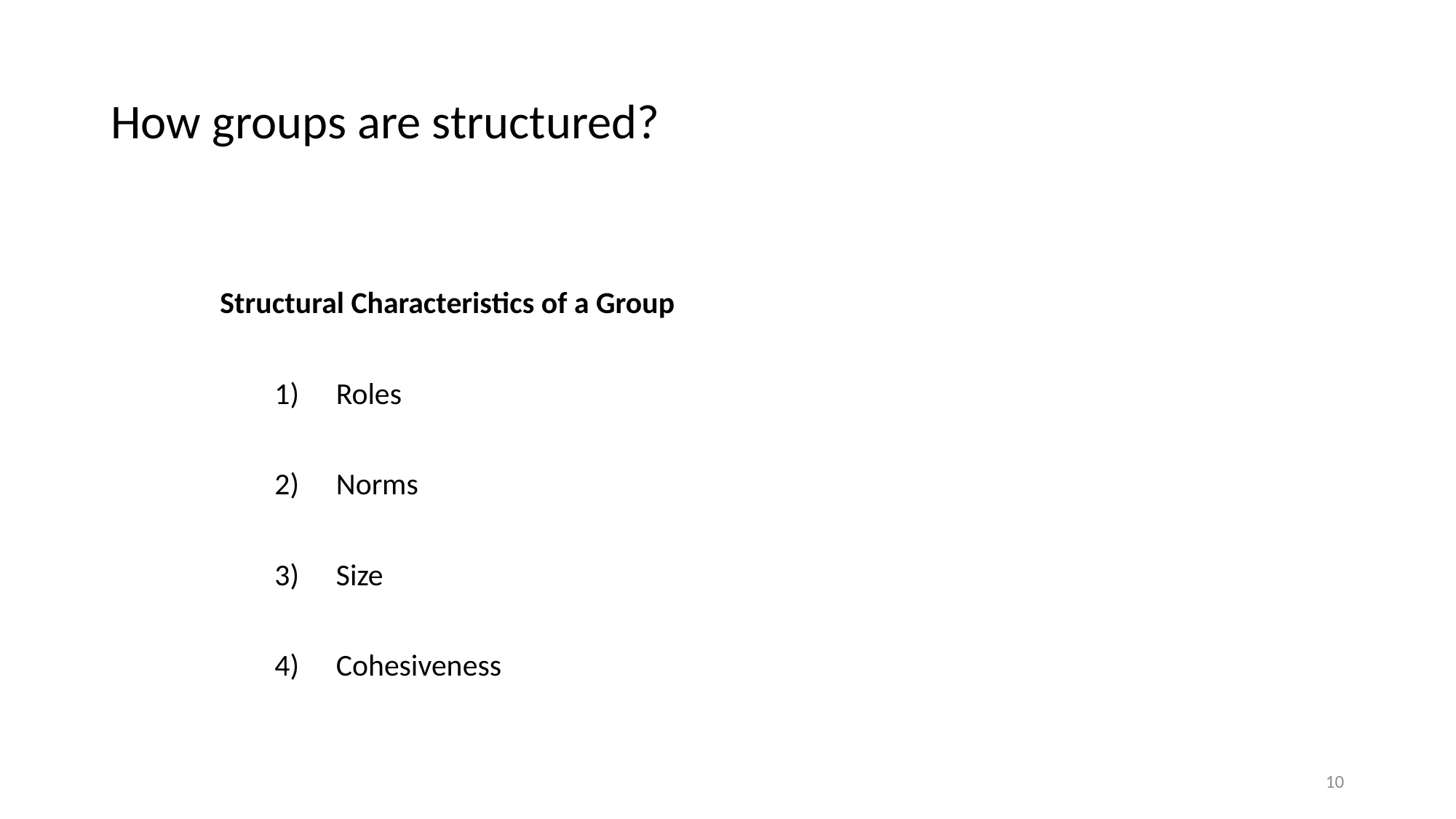

# How groups are structured?
Structural Characteristics of a Group

Roles

Norms

Size

Cohesiveness

10